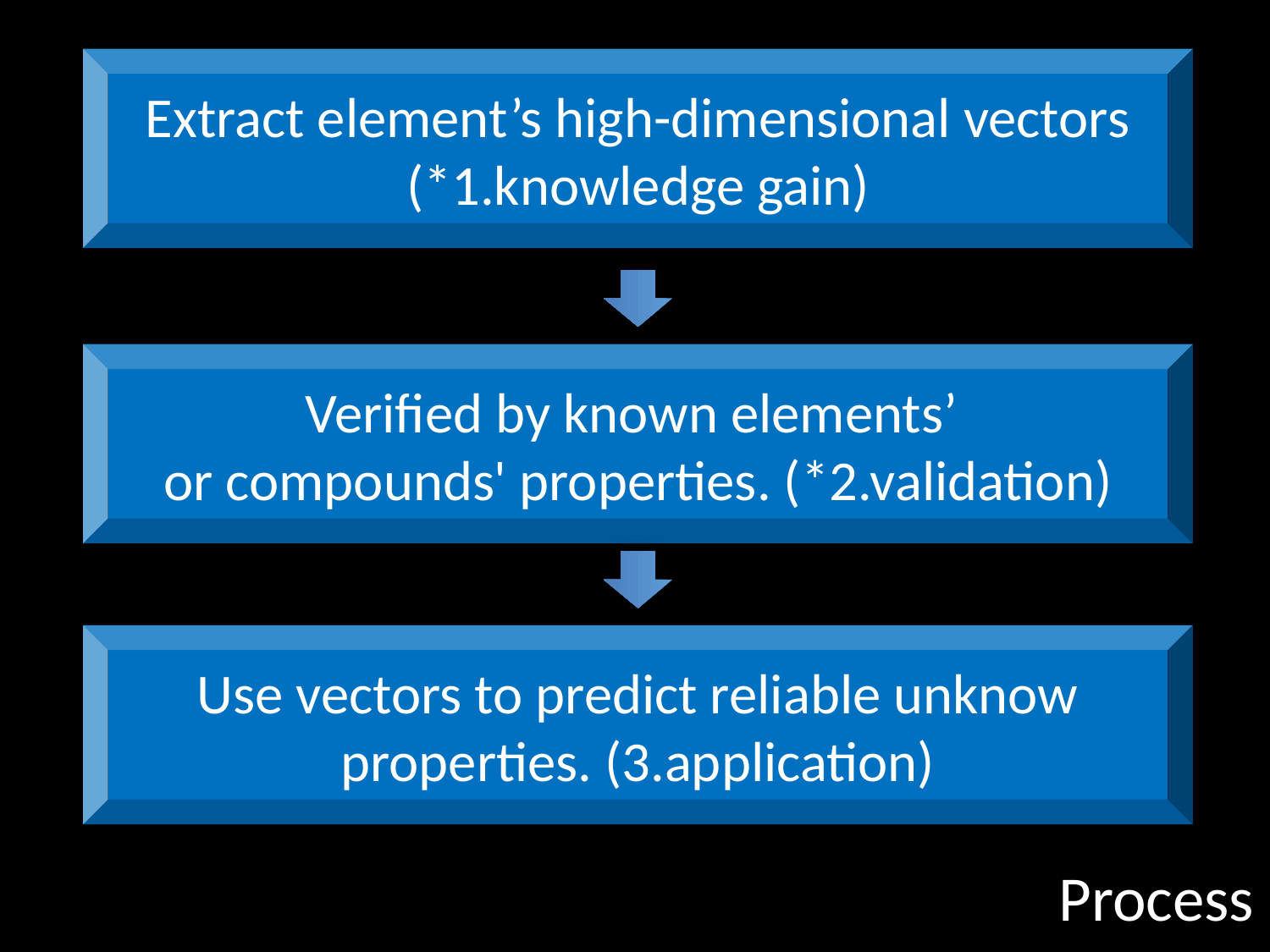

Extract element’s high-dimensional vectors (*1.knowledge gain)

Verified by known elements’
or compounds' properties. (*2.validation)

Use vectors to predict reliable unknow properties. (3.application)
Process